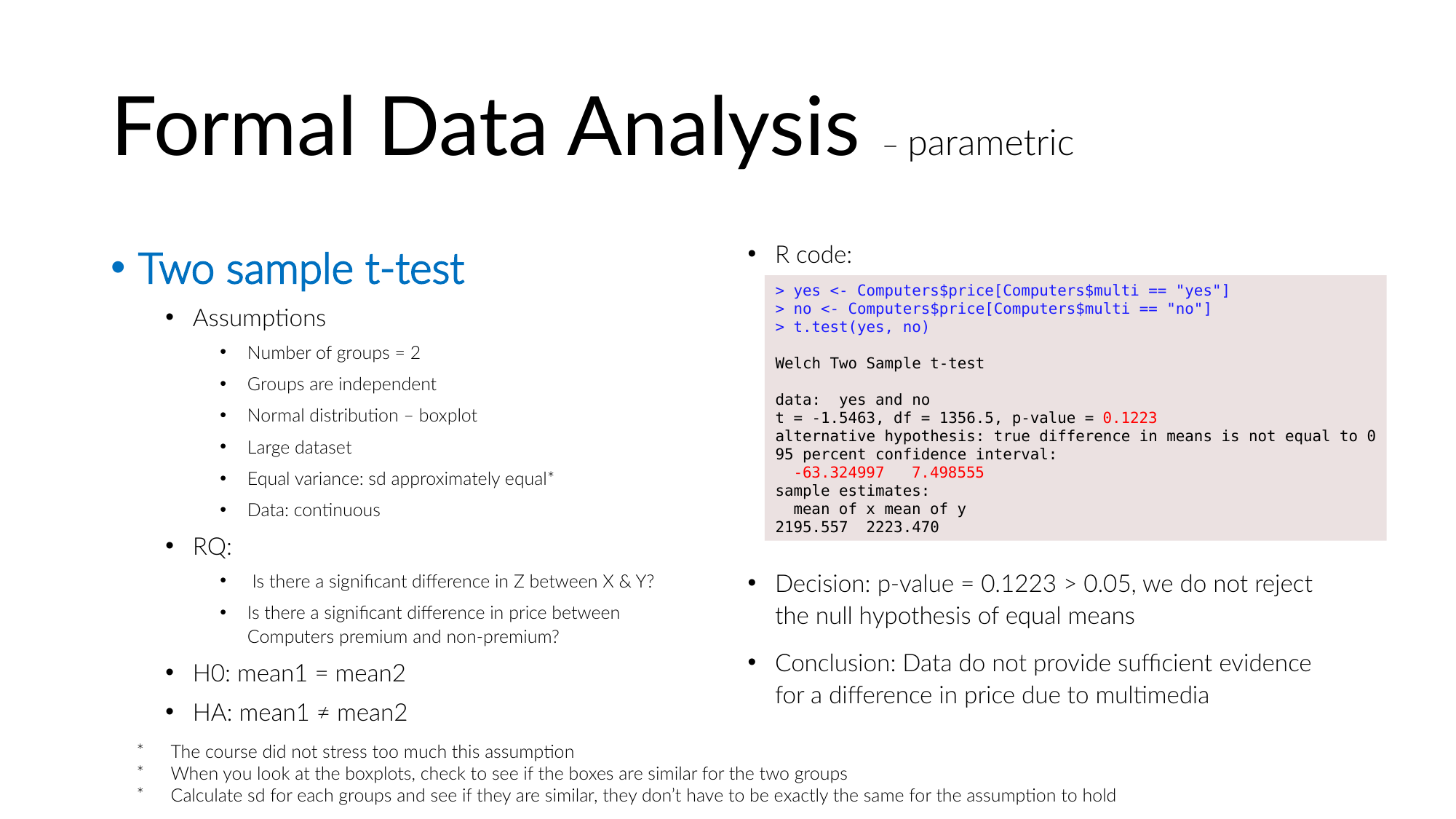

# Formal Data Analysis – parametric
Two sample t-test
Assumptions
Number of groups = 2
Groups are independent
Normal distribution – boxplot
Large dataset
Equal variance: sd approximately equal*
Data: continuous
RQ:
 Is there a significant difference in Z between X & Y?
Is there a significant difference in price between Computers premium and non-premium?
H0: mean1 = mean2
HA: mean1 ≠ mean2
R code:

Decision: p-value = 0.1223 > 0.05, we do not reject the null hypothesis of equal means
Conclusion: Data do not provide sufficient evidence for a difference in price due to multimedia
> yes <- Computers$price[Computers$multi == "yes"]
> no <- Computers$price[Computers$multi == "no"]
> t.test(yes, no)

Welch Two Sample t-test

data:  yes and no
t = -1.5463, df = 1356.5, p-value = 0.1223
alternative hypothesis: true difference in means is not equal to 0
95 percent confidence interval:
  -63.324997   7.498555
sample estimates:
  mean of x mean of y
2195.557  2223.470
The course did not stress too much this assumption
When you look at the boxplots, check to see if the boxes are similar for the two groups
Calculate sd for each groups and see if they are similar, they don’t have to be exactly the same for the assumption to hold